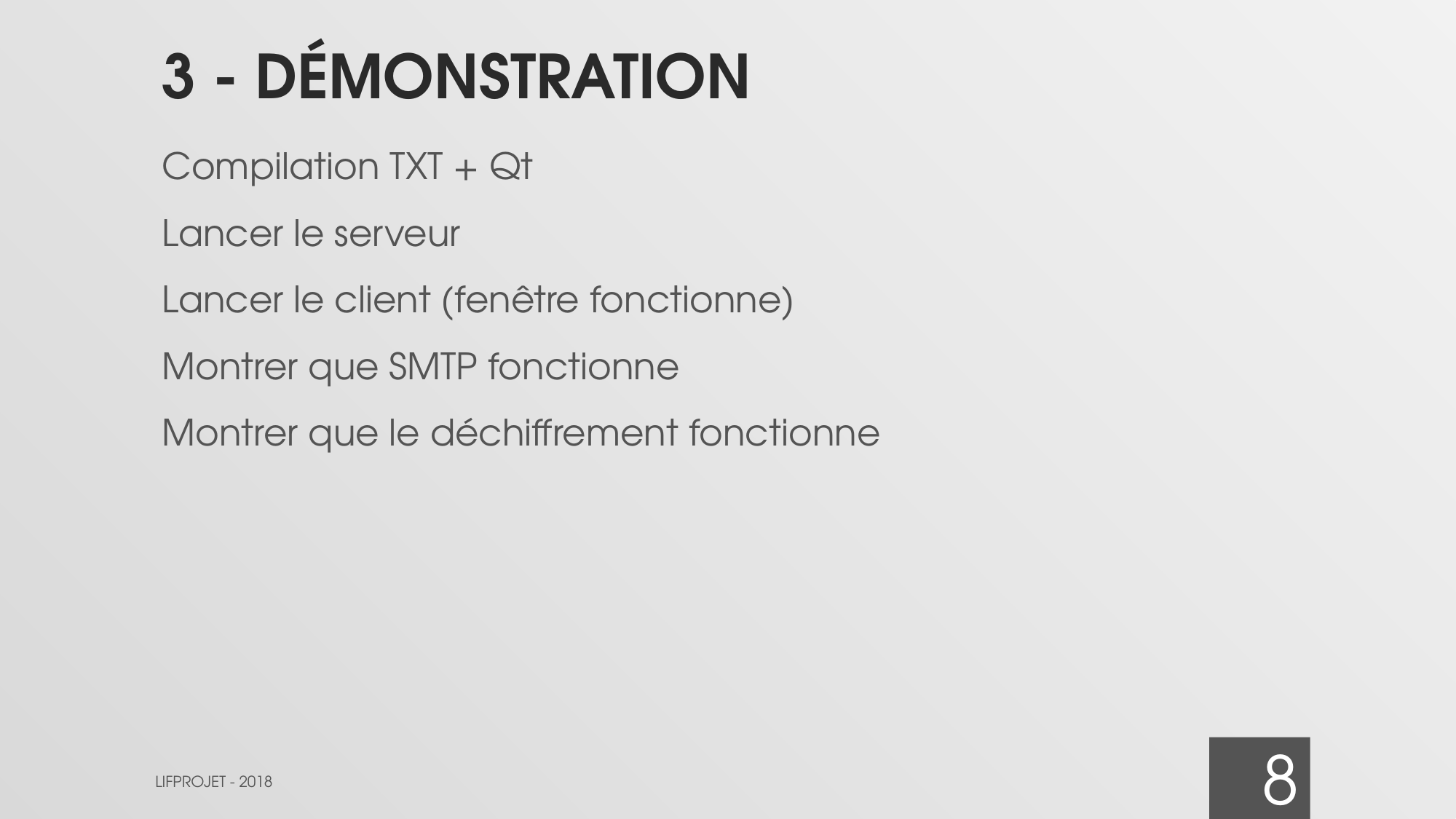

# 3 - Démonstration
Compilation TXT + Qt
Lancer le serveur
Lancer le client (fenêtre fonctionne)
Montrer que SMTP fonctionne
Montrer que le déchiffrement fonctionne
8
LIFPROJET - 2018